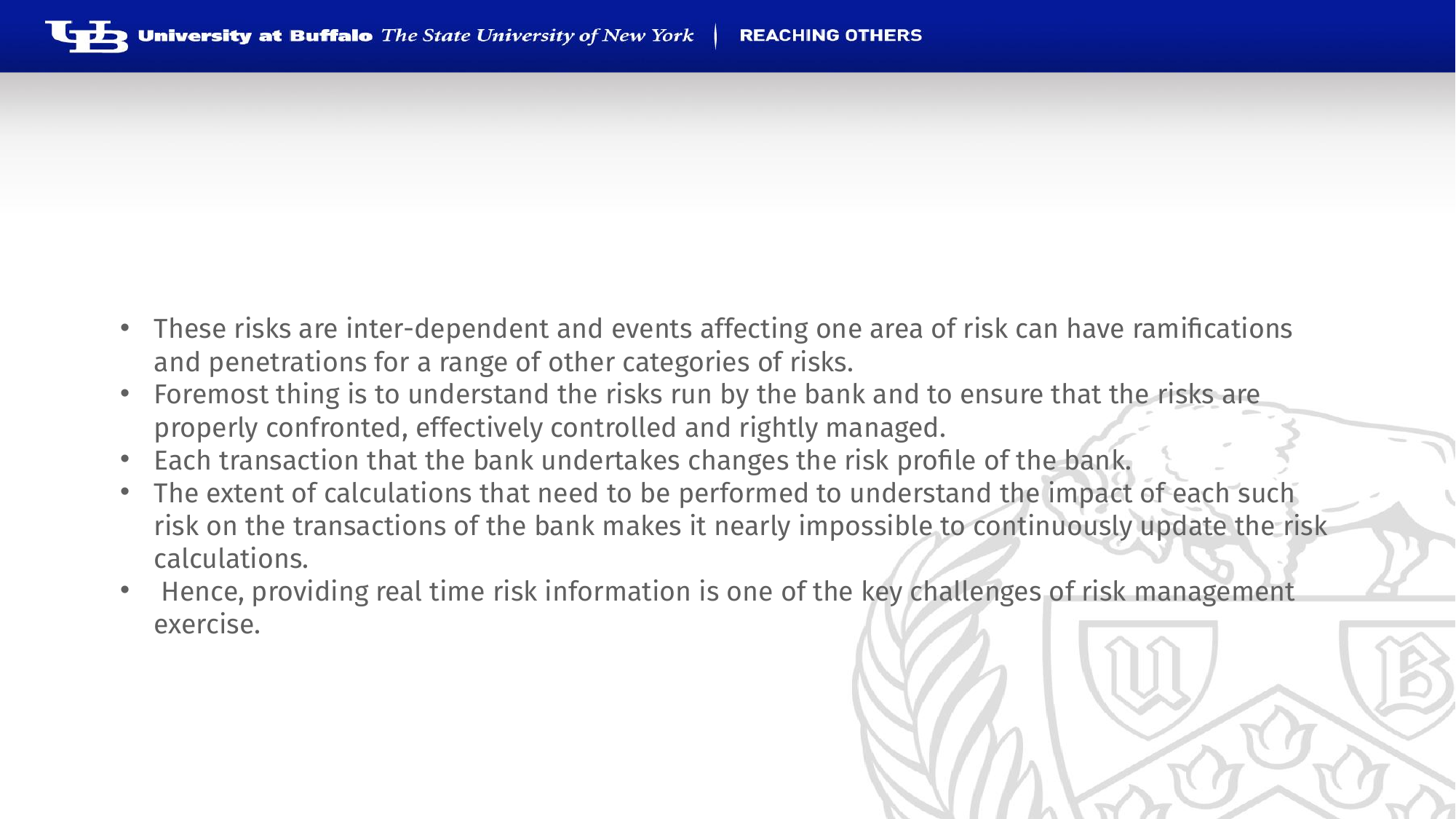

#
These risks are inter-dependent and events affecting one area of risk can have ramifications and penetrations for a range of other categories of risks.
Foremost thing is to understand the risks run by the bank and to ensure that the risks are properly confronted, effectively controlled and rightly managed.
Each transaction that the bank undertakes changes the risk profile of the bank.
The extent of calculations that need to be performed to understand the impact of each such risk on the transactions of the bank makes it nearly impossible to continuously update the risk calculations.
 Hence, providing real time risk information is one of the key challenges of risk management exercise.